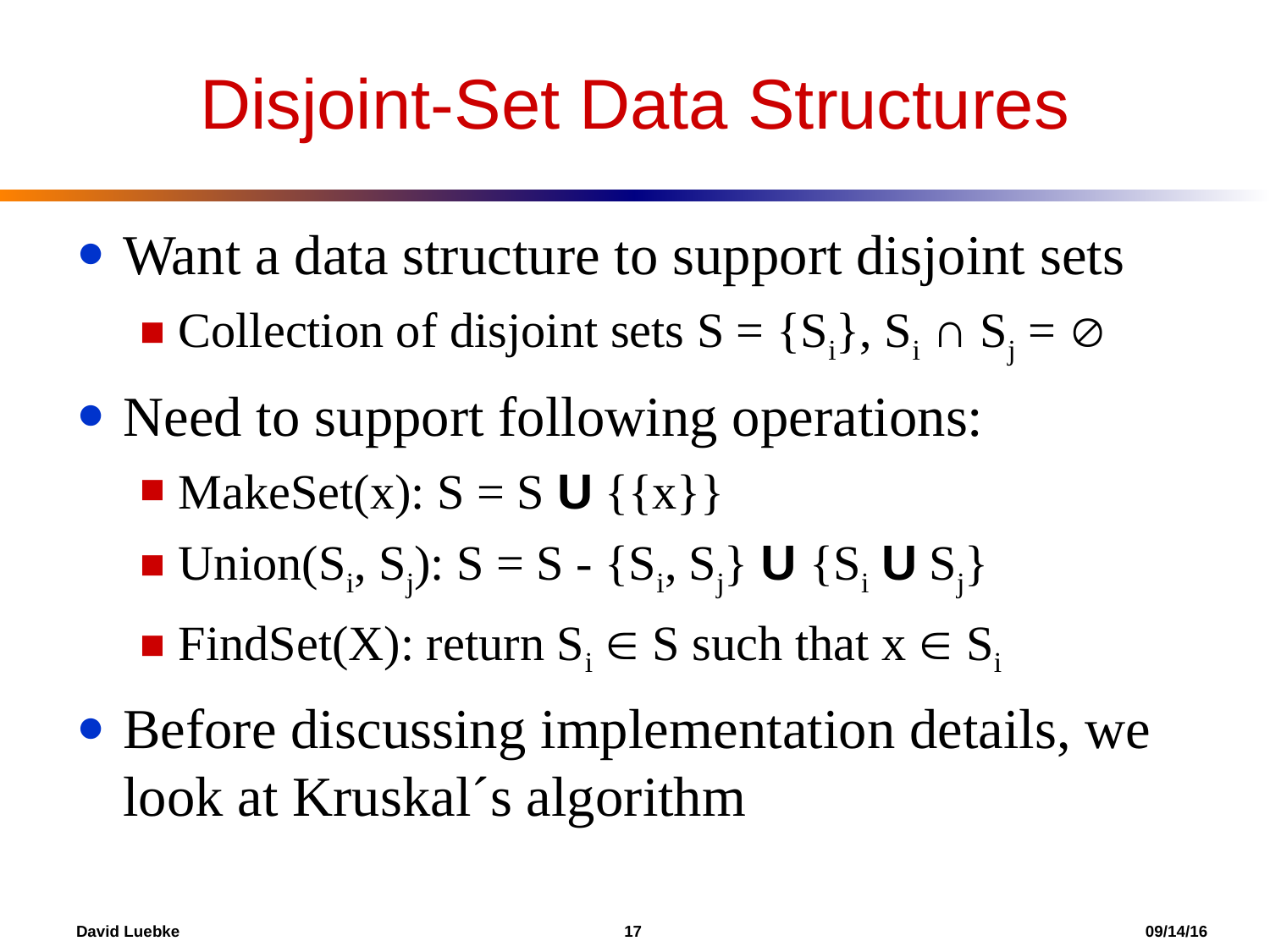

Disjoint-Set Data Structures
Want a data structure to support disjoint sets
Collection of disjoint sets S = {Si}, Si ∩ Sj = ∅
Need to support following operations:
MakeSet(x): S = S U {{x}}
Union(Si, Sj): S = S - {Si, Sj} U {Si U Sj}
FindSet(X): return Si ∈ S such that x ∈ Si
Before discussing implementation details, we look at Kruskal´s algorithm
David Luebke				         17 				            09/14/16